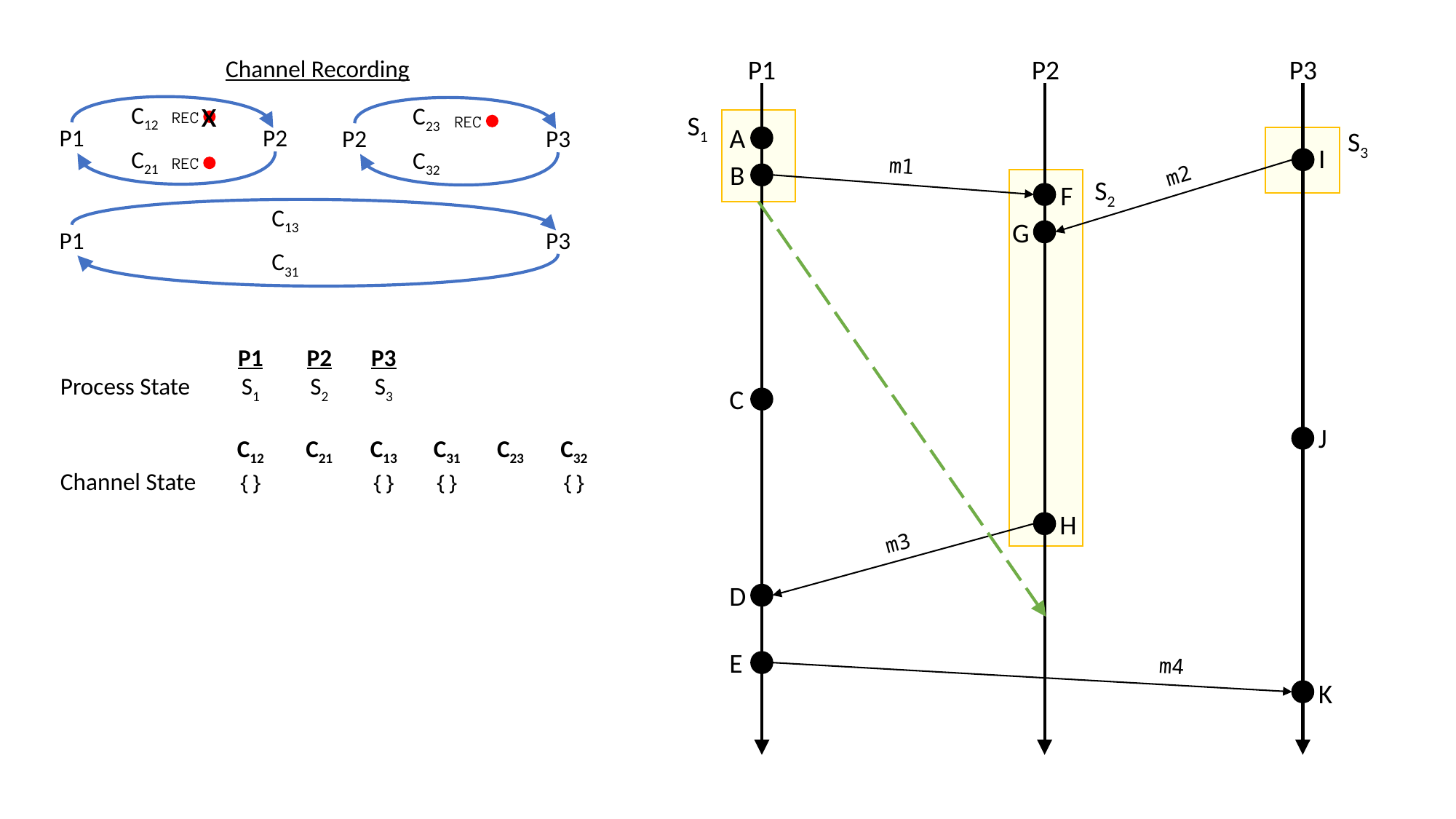

P1
P2
P3
Channel Recording
x
C12
C23
S1
REC

REC

A
S3
P1
P2
P2
P3

I
C21
C32

m1

REC
B
m2

S2

F

C13
G

P1
P3

C31

	P1	P2	P3
Process State	S1	S2	S3

	C12	C21	C13	C31	C23	C32
Channel State	{}		{}	{}		{}
C

J

H

m3
D

E
m4

K